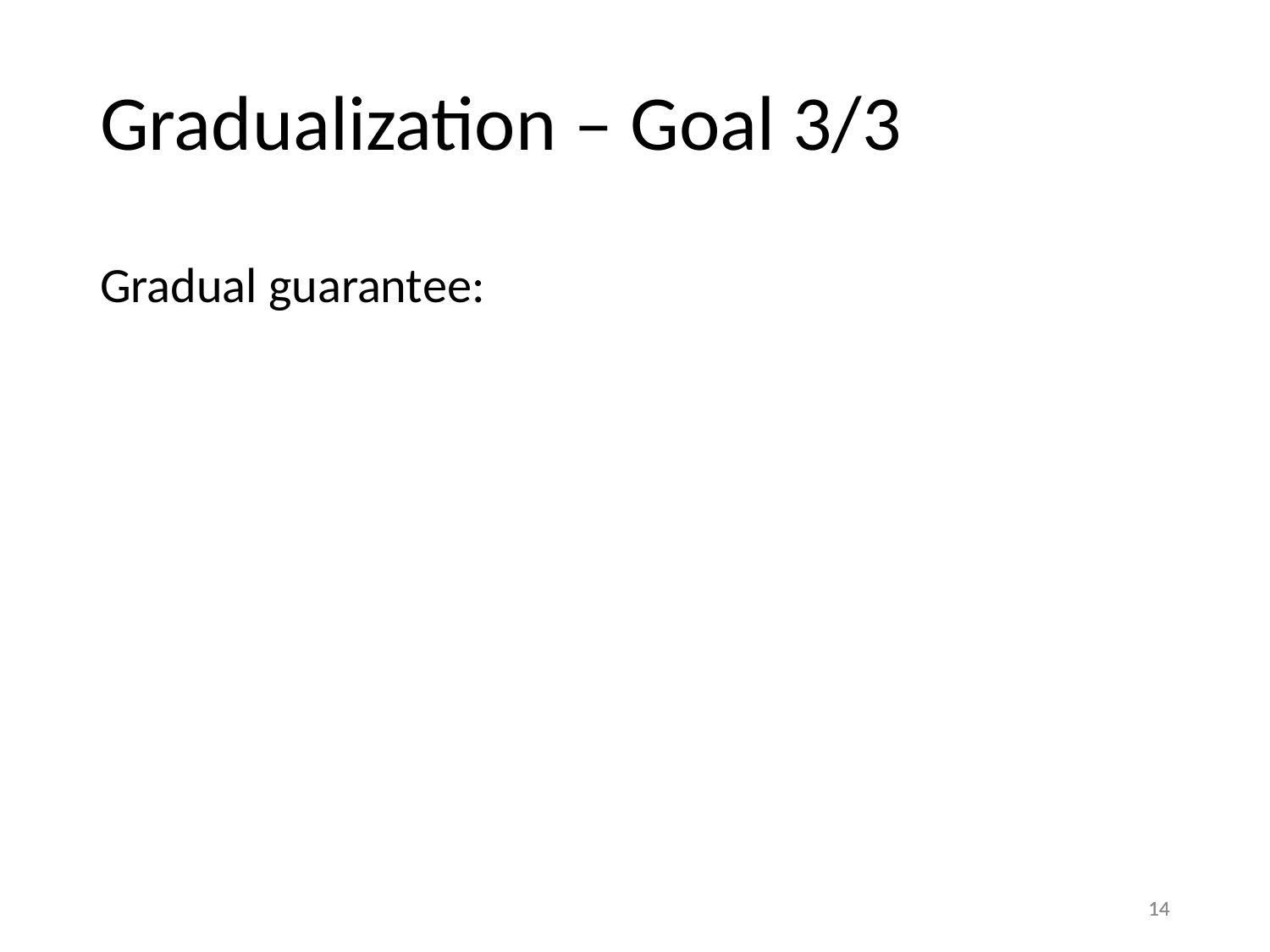

# Gradualization – Goal 3/3
Gradual guarantee:
14
14